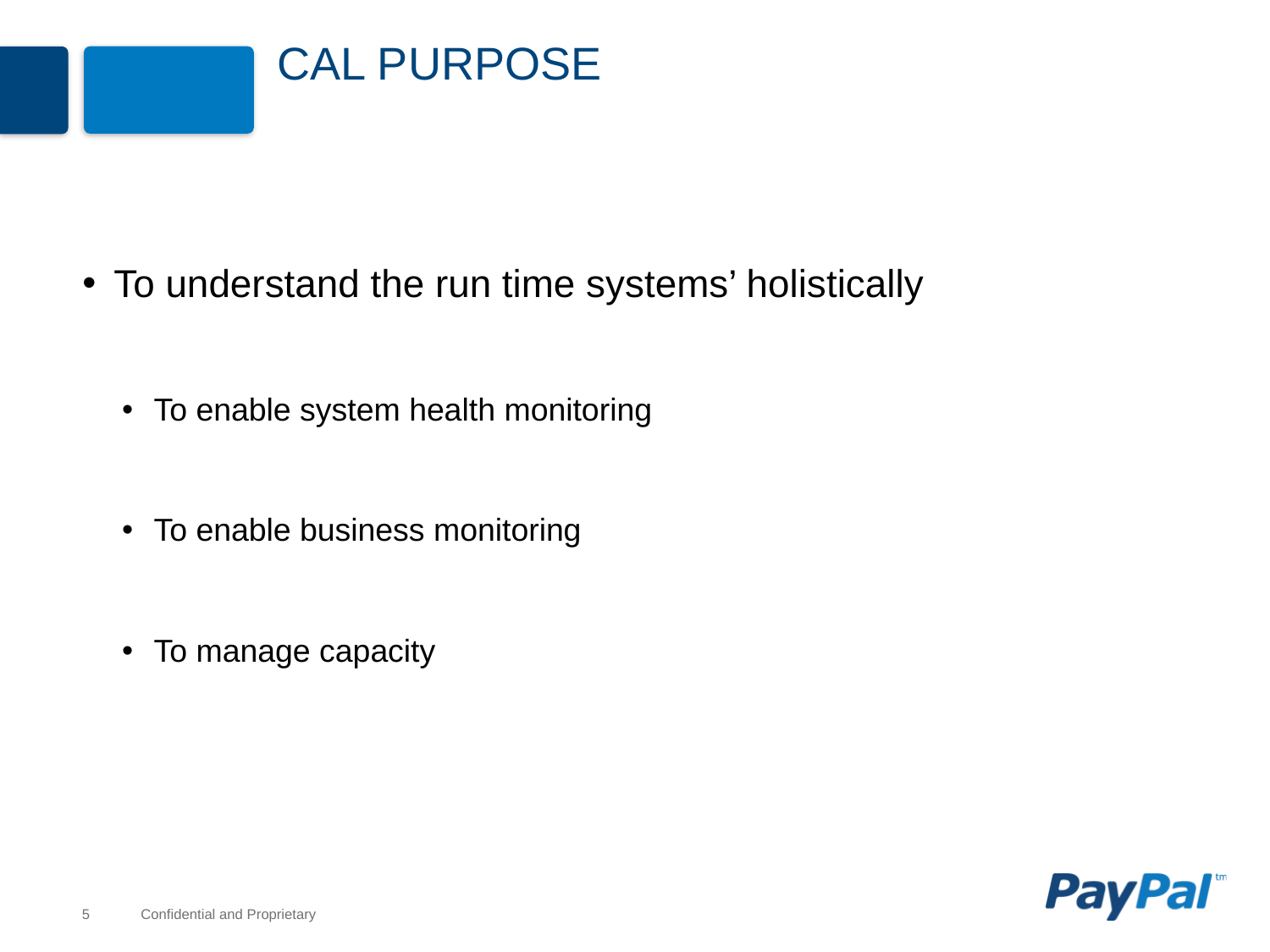

# CAL Purpose

To understand the run time systems’ holistically

To enable system health monitoring

To enable business monitoring

To manage capacity